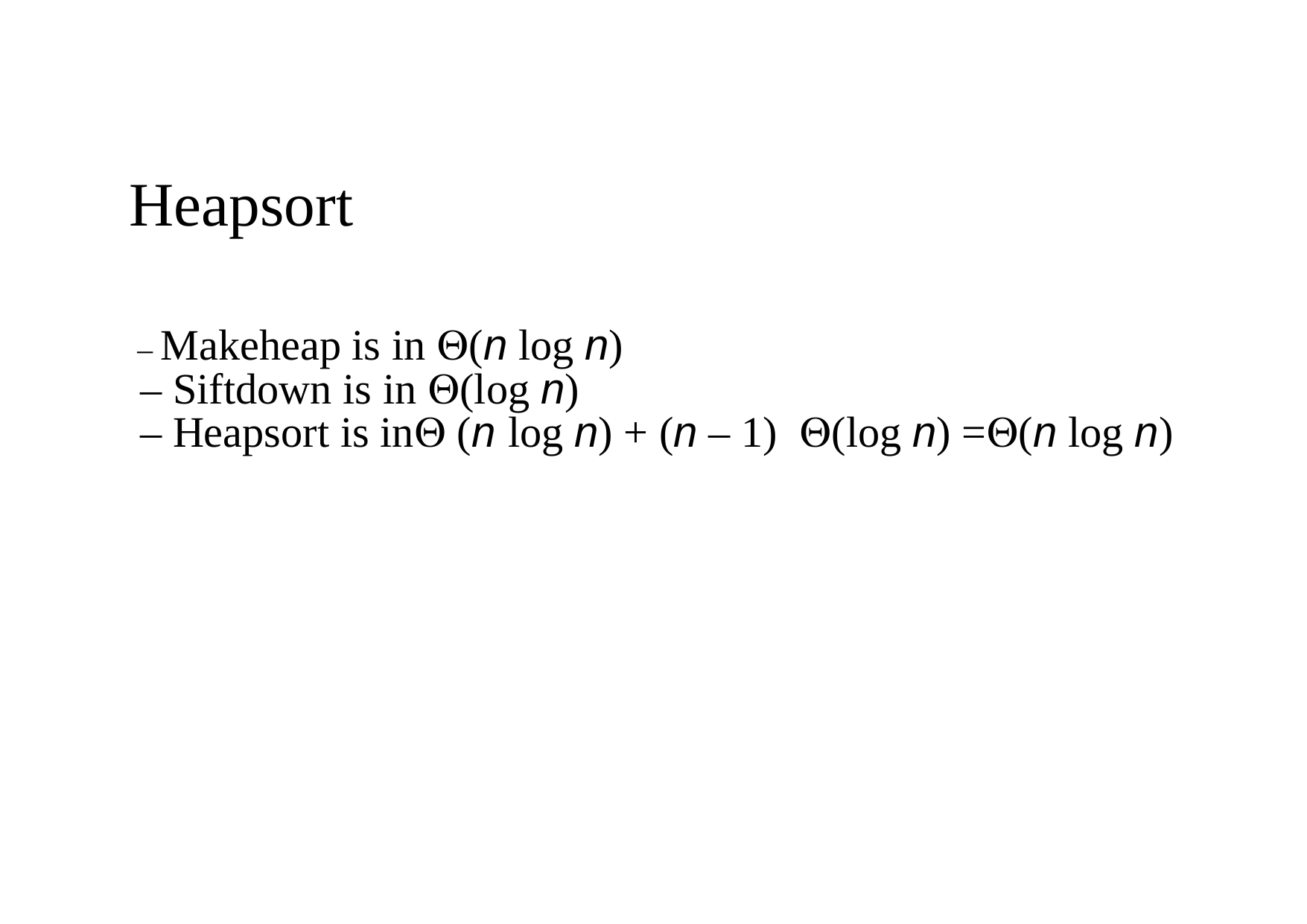

Heapsort

 – Makeheap is in Θ(n log n)
 – Siftdown is in Θ(log n)
 – Heapsort is inΘ (n log n) + (n – 1) Θ(log n) =Θ(n log n)